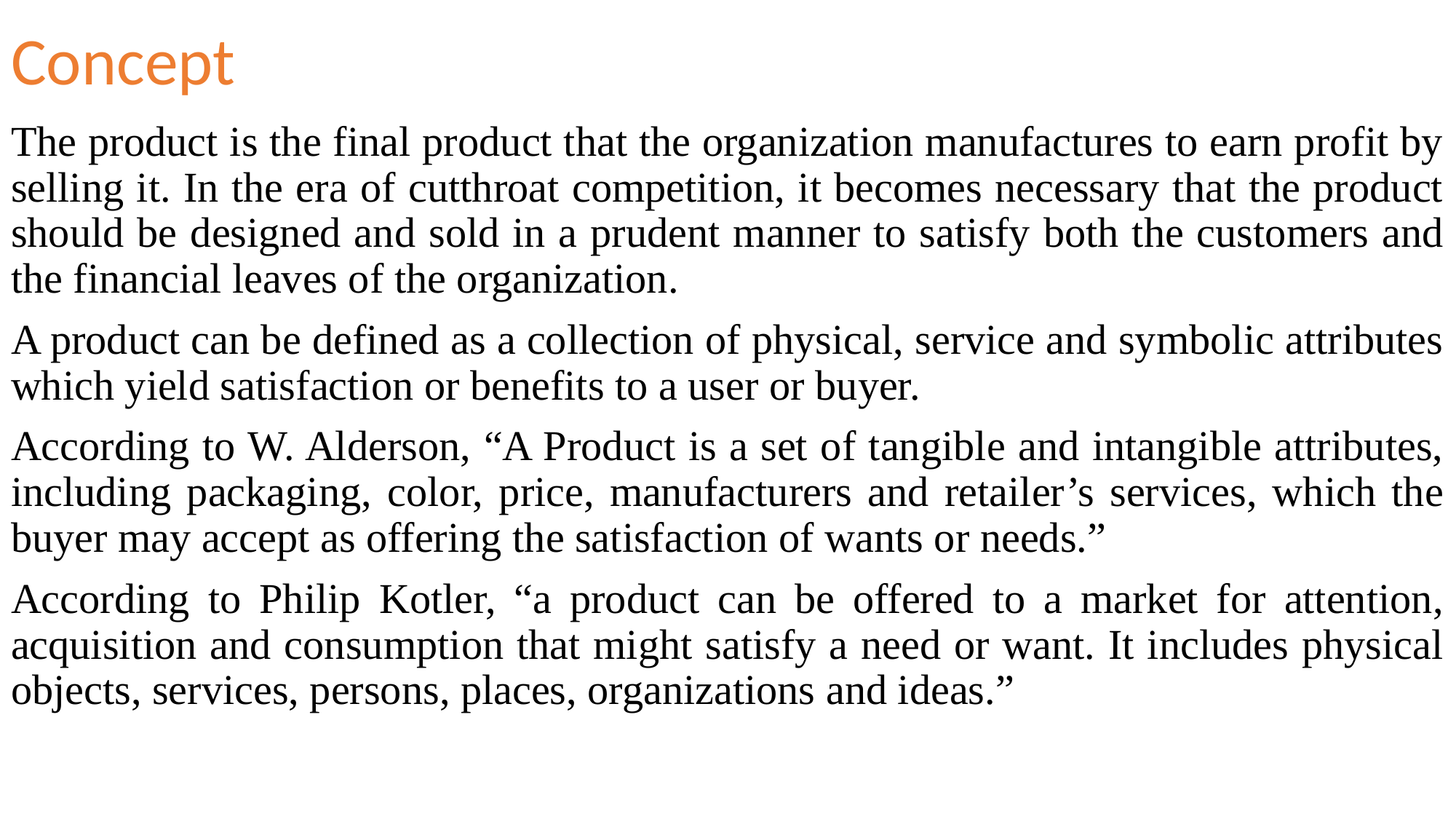

# Concept
The product is the final product that the organization manufactures to earn profit by selling it. In the era of cutthroat competition, it becomes necessary that the product should be designed and sold in a prudent manner to satisfy both the customers and the financial leaves of the organization.
A product can be defined as a collection of physical, service and symbolic attributes which yield satisfaction or benefits to a user or buyer.
According to W. Alderson, “A Product is a set of tangible and intangible attributes, including packaging, color, price, manufacturers and retailer’s services, which the buyer may accept as offering the satisfaction of wants or needs.”
According to Philip Kotler, “a product can be offered to a market for attention, acquisition and consumption that might satisfy a need or want. It includes physical objects, services, persons, places, organizations and ideas.”